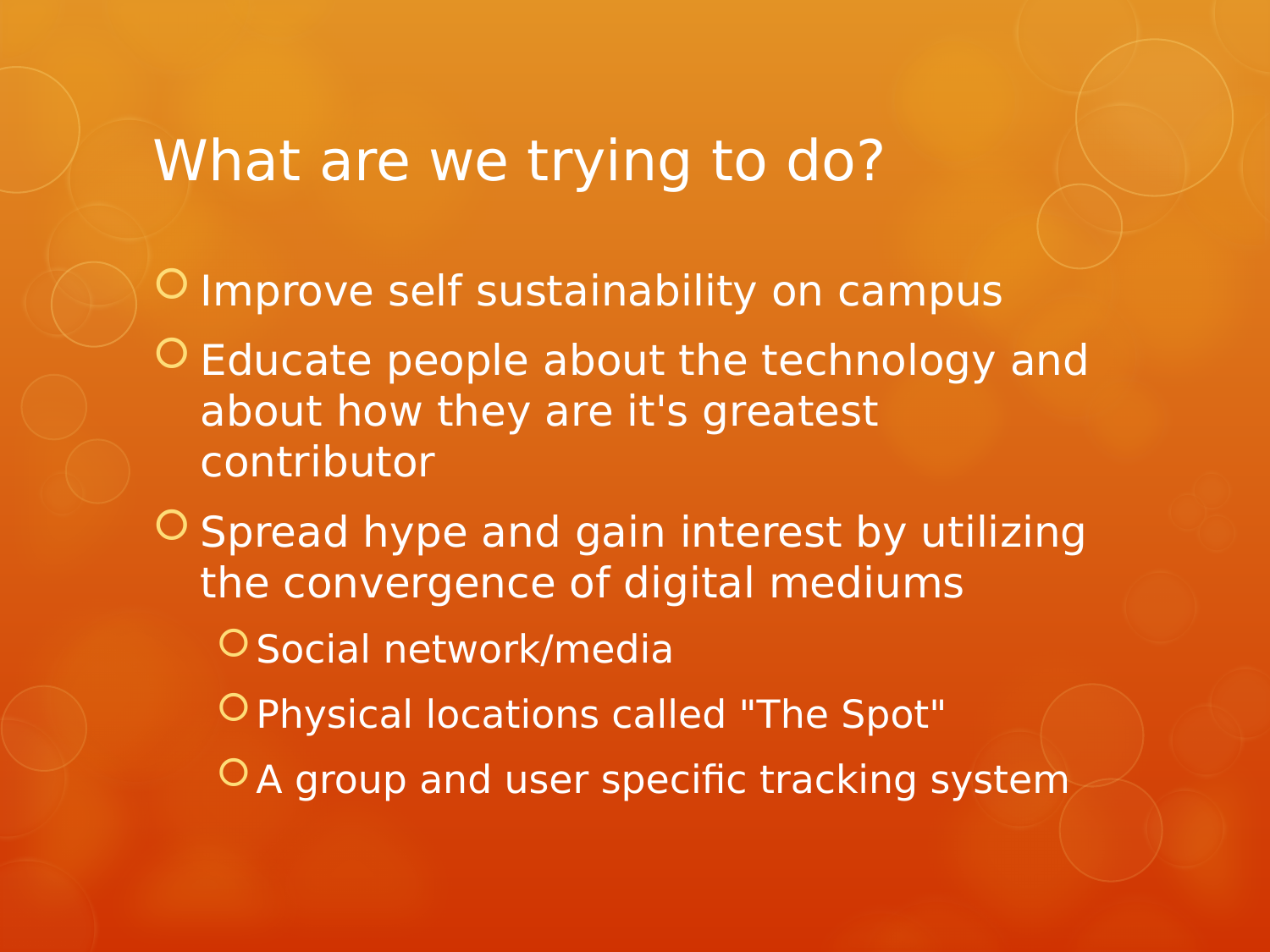

# What are we trying to do?
Improve self sustainability on campus
Educate people about the technology and about how they are it's greatest contributor
Spread hype and gain interest by utilizing the convergence of digital mediums
Social network/media
Physical locations called "The Spot"
A group and user specific tracking system